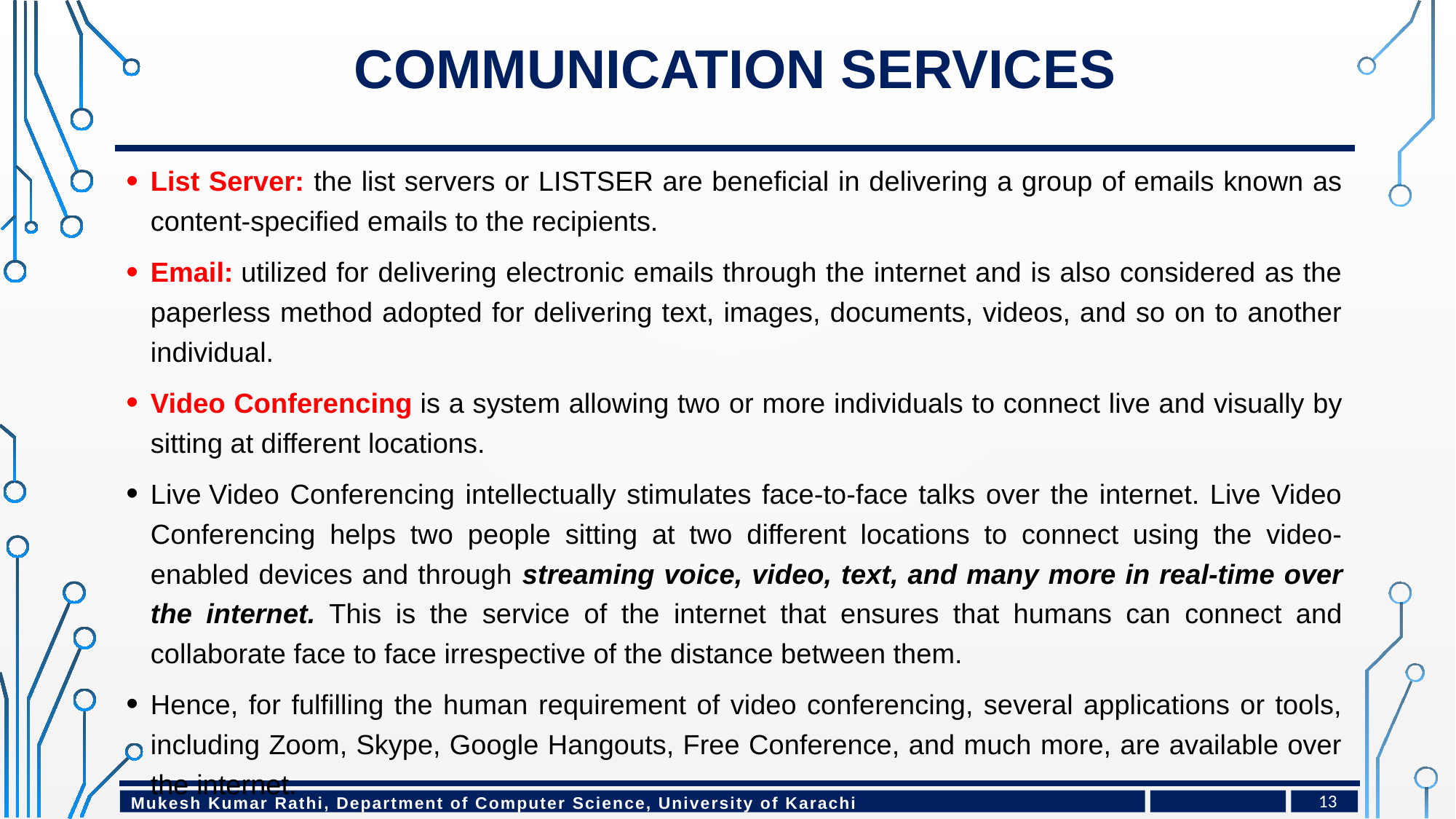

# Communication Services
List Server: the list servers or LISTSER are beneficial in delivering a group of emails known as content-specified emails to the recipients.
Email: utilized for delivering electronic emails through the internet and is also considered as the paperless method adopted for delivering text, images, documents, videos, and so on to another individual.
Video Conferencing is a system allowing two or more individuals to connect live and visually by sitting at different locations.
Live Video Conferencing intellectually stimulates face-to-face talks over the internet. Live Video Conferencing helps two people sitting at two different locations to connect using the video-enabled devices and through streaming voice, video, text, and many more in real-time over the internet. This is the service of the internet that ensures that humans can connect and collaborate face to face irrespective of the distance between them.
Hence, for fulfilling the human requirement of video conferencing, several applications or tools, including Zoom, Skype, Google Hangouts, Free Conference, and much more, are available over the internet.

13